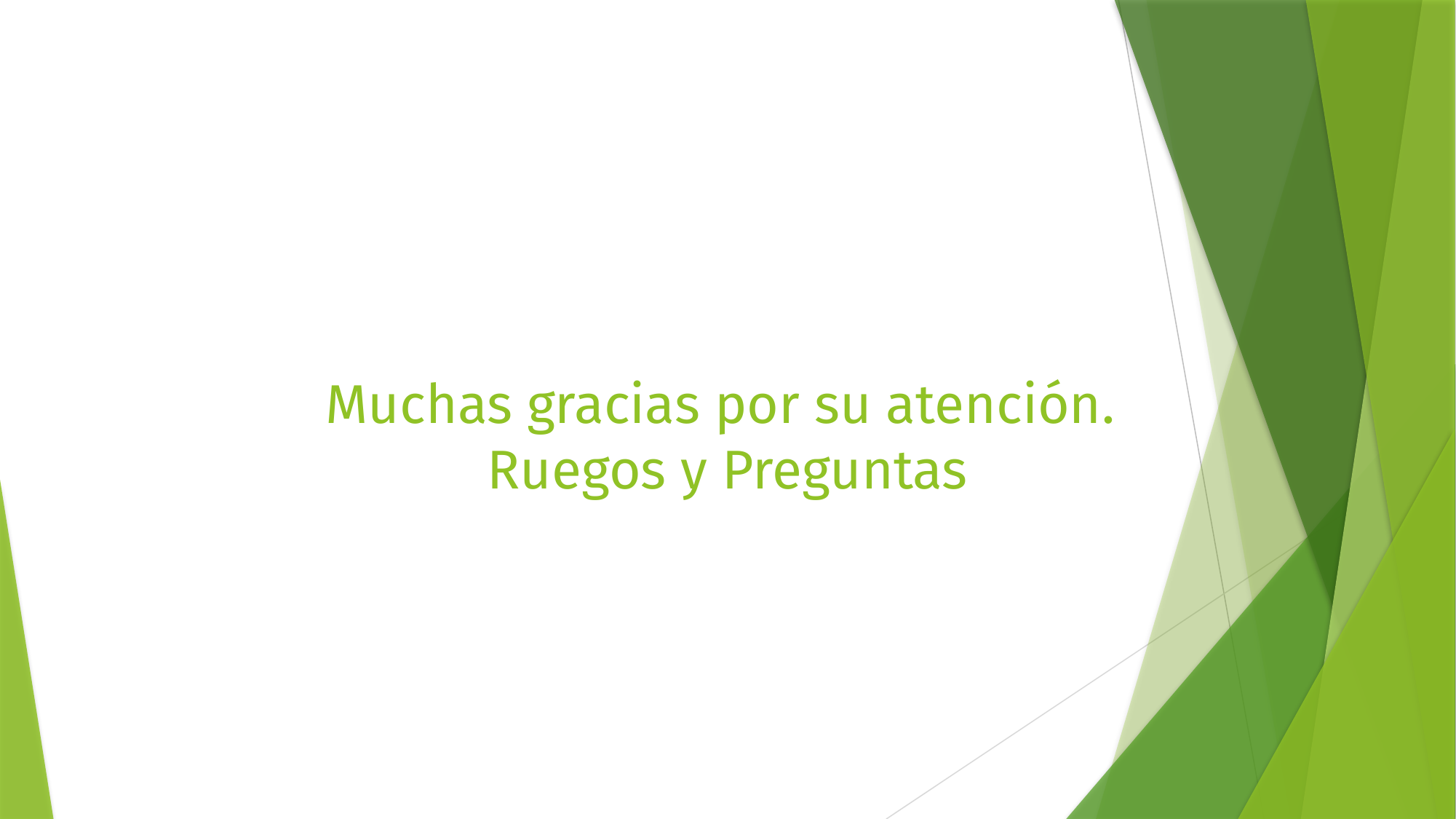

# Muchas gracias por su atención. Ruegos y Preguntas